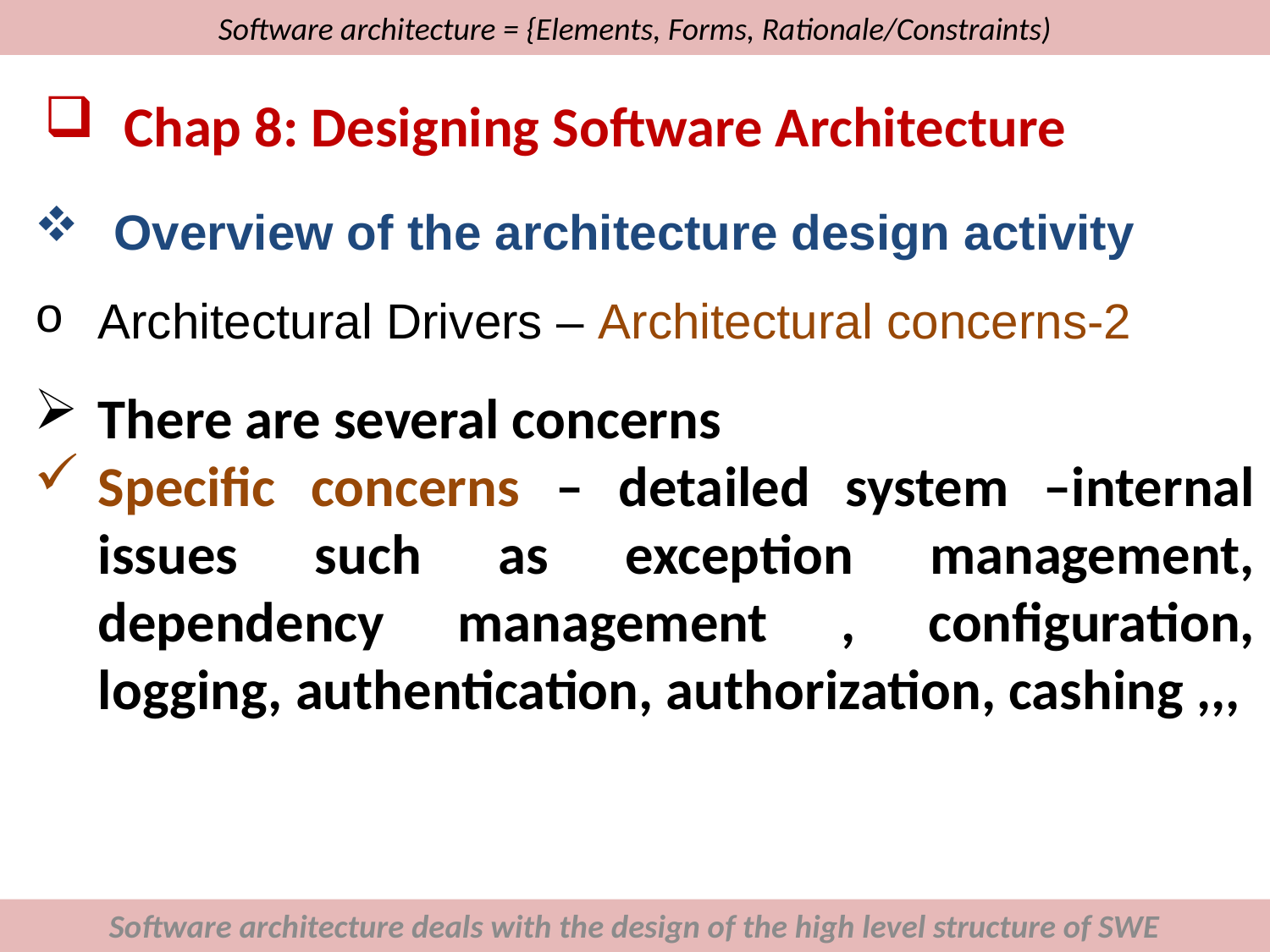

# Software architecture = {Elements, Forms, Rationale/Constraints)
Chap 8: Designing Software Architecture
Overview of the architecture design activity
Architectural Drivers – Architectural concerns-2
There are several concerns
Specific concerns – detailed system –internal issues such as exception management, dependency management , configuration, logging, authentication, authorization, cashing ,,,

Software architecture deals with the design of the high level structure of SWE